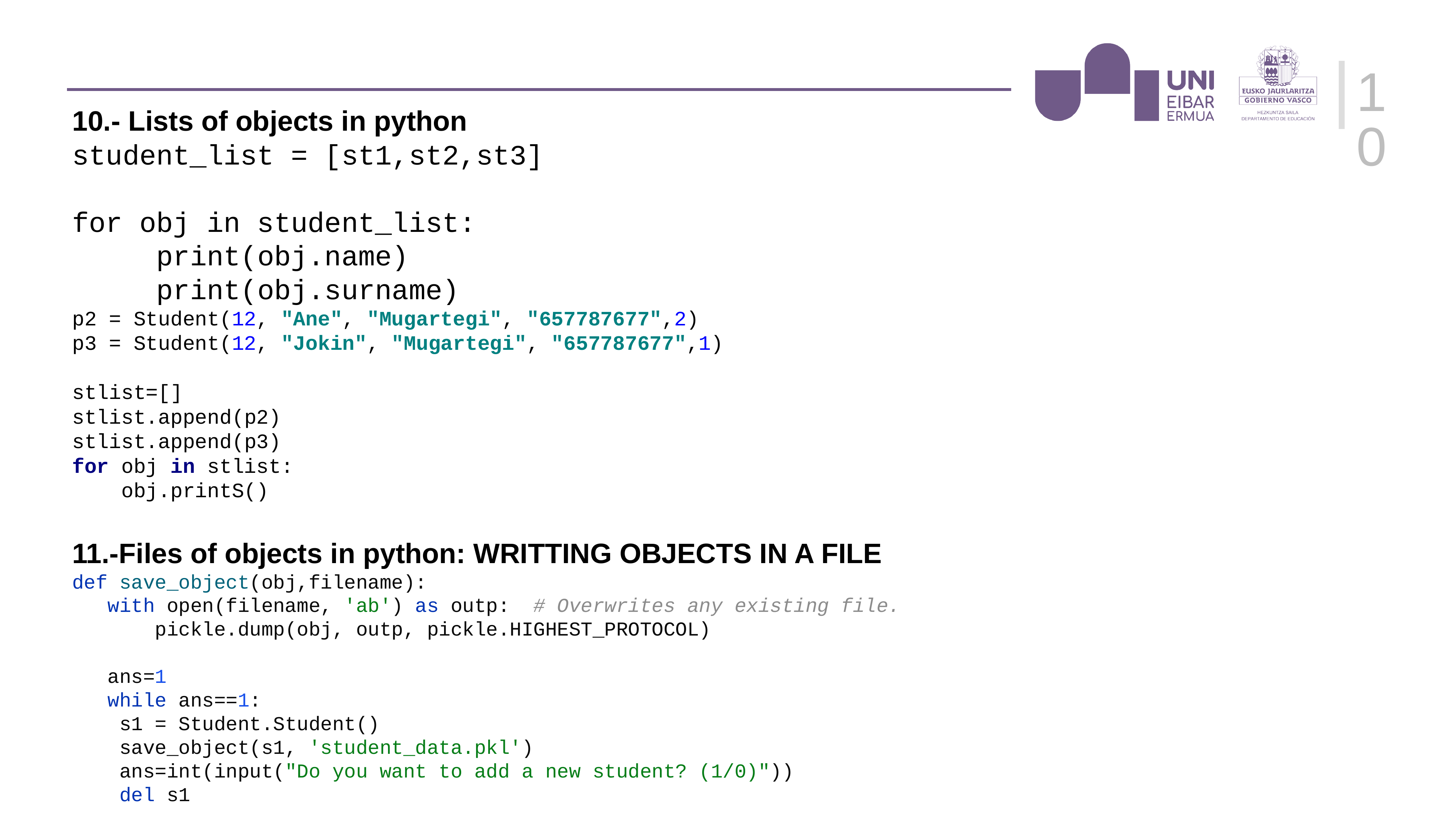

10
10.- Lists of objects in python
student_list = [st1,st2,st3]

for obj in student_list:
     print(obj.name)
     print(obj.surname)
p2 = Student(12, "Ane", "Mugartegi", "657787677",2)
p3 = Student(12, "Jokin", "Mugartegi", "657787677",1)

stlist=[]
stlist.append(p2)
stlist.append(p3)
for obj in stlist:
    obj.printS()

11.-Files of objects in python: WRITTING OBJECTS IN A FILE
def save_object(obj,filename):
   with open(filename, 'ab') as outp:  # Overwrites any existing file.
       pickle.dump(obj, outp, pickle.HIGHEST_PROTOCOL)

   ans=1
   while ans==1:
    s1 = Student.Student()
    save_object(s1, 'student_data.pkl')
    ans=int(input("Do you want to add a new student? (1/0)"))
    del s1